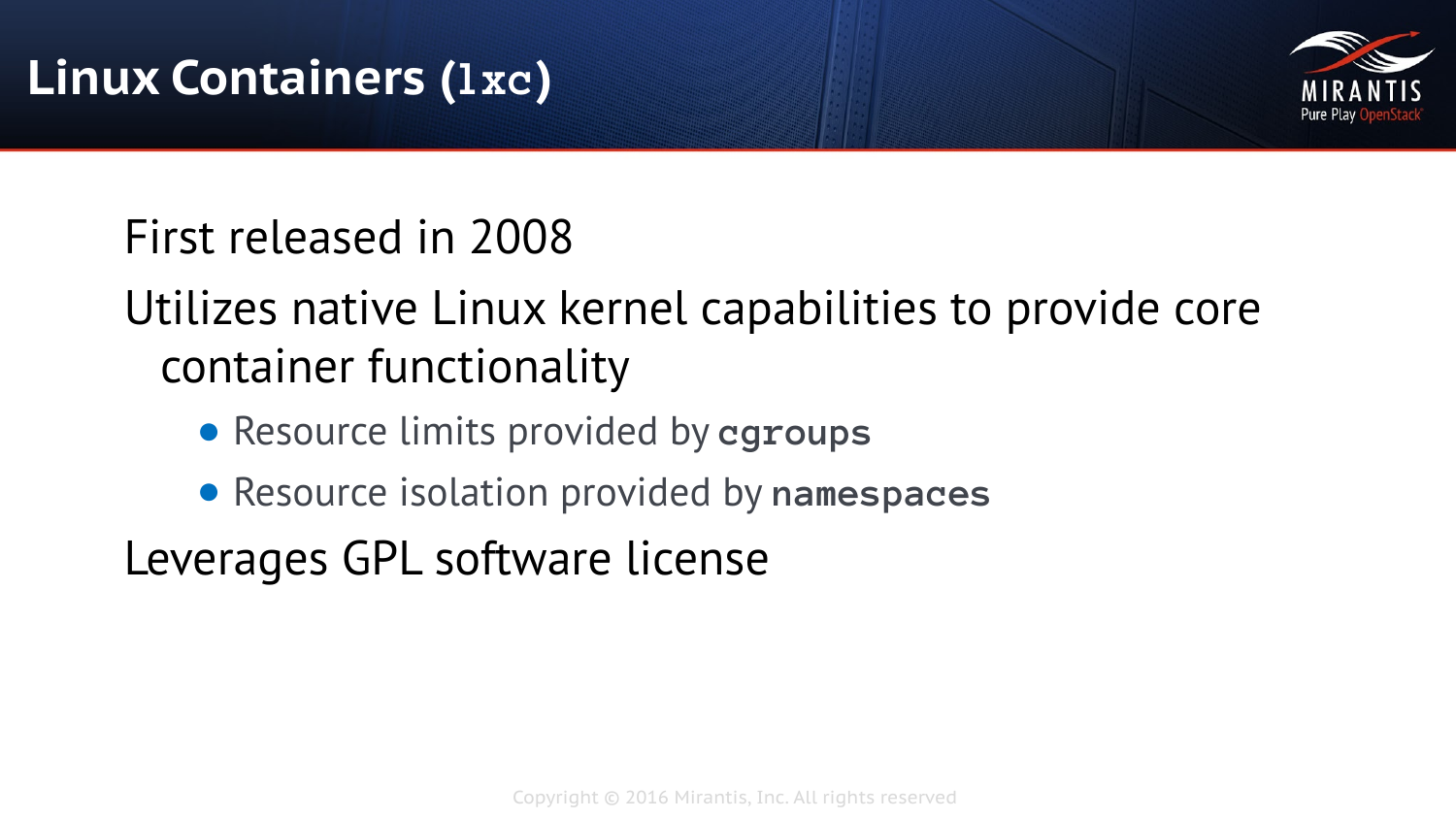

# Linux Containers (lxc)
First released in 2008
Utilizes native Linux kernel capabilities to provide core container functionality
Resource limits provided by cgroups
Resource isolation provided by namespaces
Leverages GPL software license